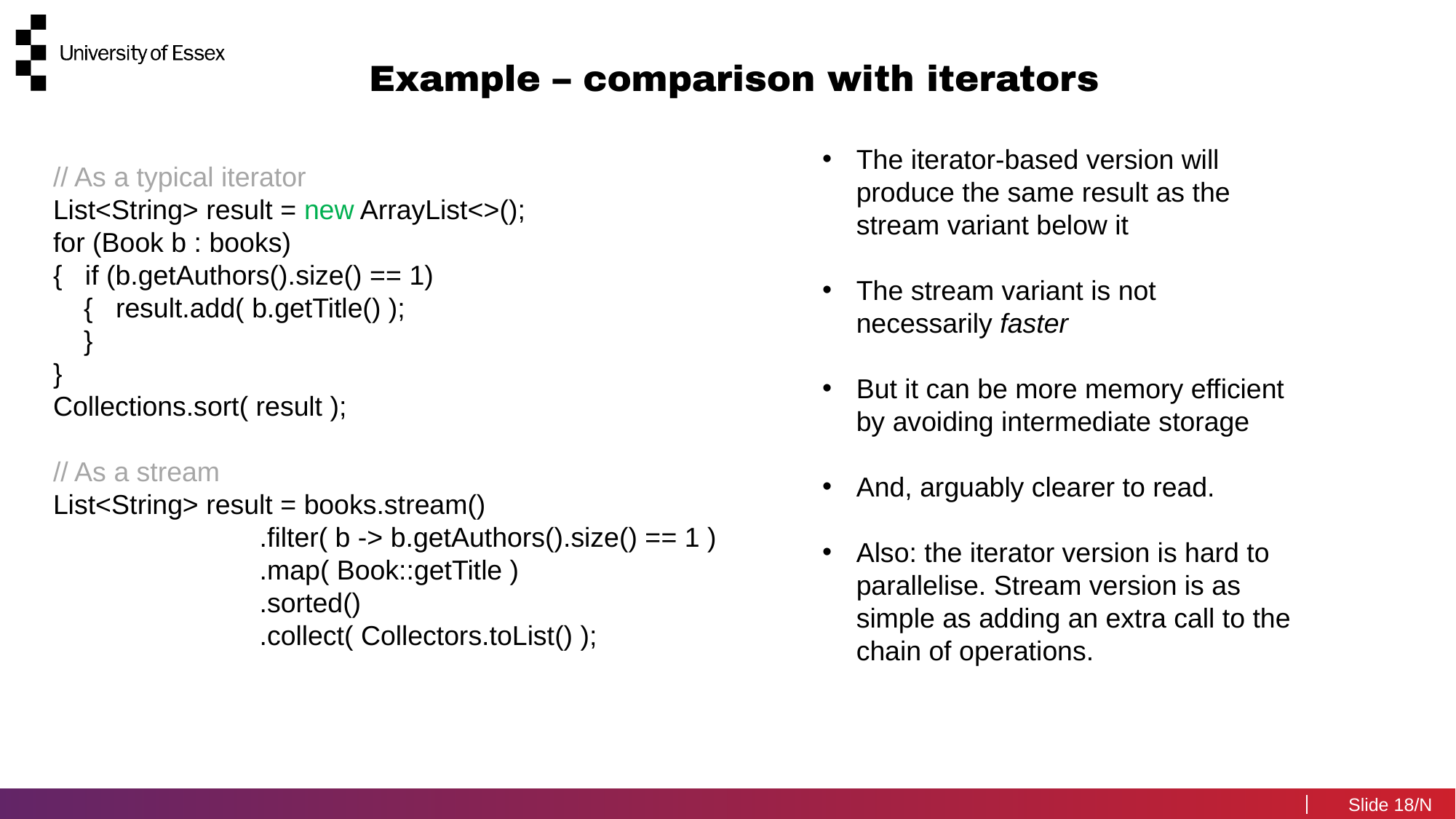

Example – comparison with iterators
The iterator-based version will produce the same result as the stream variant below it

The stream variant is not necessarily faster

But it can be more memory efficient by avoiding intermediate storage

And, arguably clearer to read.

Also: the iterator version is hard to parallelise. Stream version is as simple as adding an extra call to the chain of operations.

// As a typical iterator
List<String> result = new ArrayList<>();
for (Book b : books)
{   if (b.getAuthors().size() == 1)
    {   result.add( b.getTitle() );
    }
}
Collections.sort( result );

// As a stream
List<String> result = books.stream()
                           .filter( b -> b.getAuthors().size() == 1 )
                           .map( Book::getTitle )
                           .sorted()
                           .collect( Collectors.toList() );

18/N